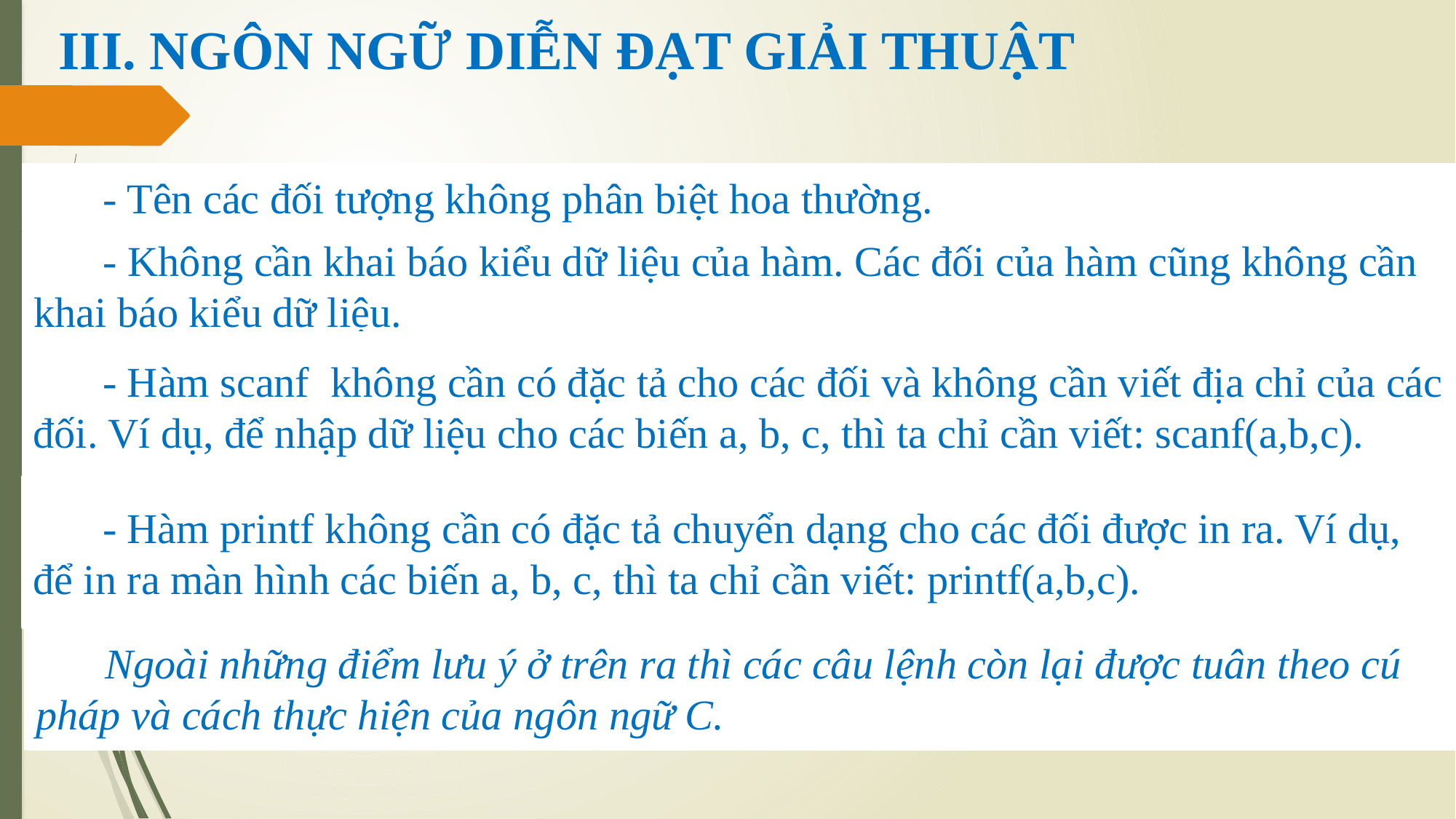

# III. NGÔN NGỮ DIỄN ĐẠT GIẢI THUẬT
- Tên các đối tượng không phân biệt hoa thường.
- Không cần khai báo kiểu dữ liệu của hàm. Các đối của hàm cũng không cần khai báo kiểu dữ liệu.
- Hàm scanf  không cần có đặc tả cho các đối và không cần viết địa chỉ của các đối. Ví dụ, để nhập dữ liệu cho các biến a, b, c, thì ta chỉ cần viết: scanf(a,b,c).
- Hàm printf không cần có đặc tả chuyển dạng cho các đối được in ra. Ví dụ, để in ra màn hình các biến a, b, c, thì ta chỉ cần viết: printf(a,b,c).
Ngoài những điểm lưu ý ở trên ra thì các câu lệnh còn lại được tuân theo cú pháp và cách thực hiện của ngôn ngữ C.